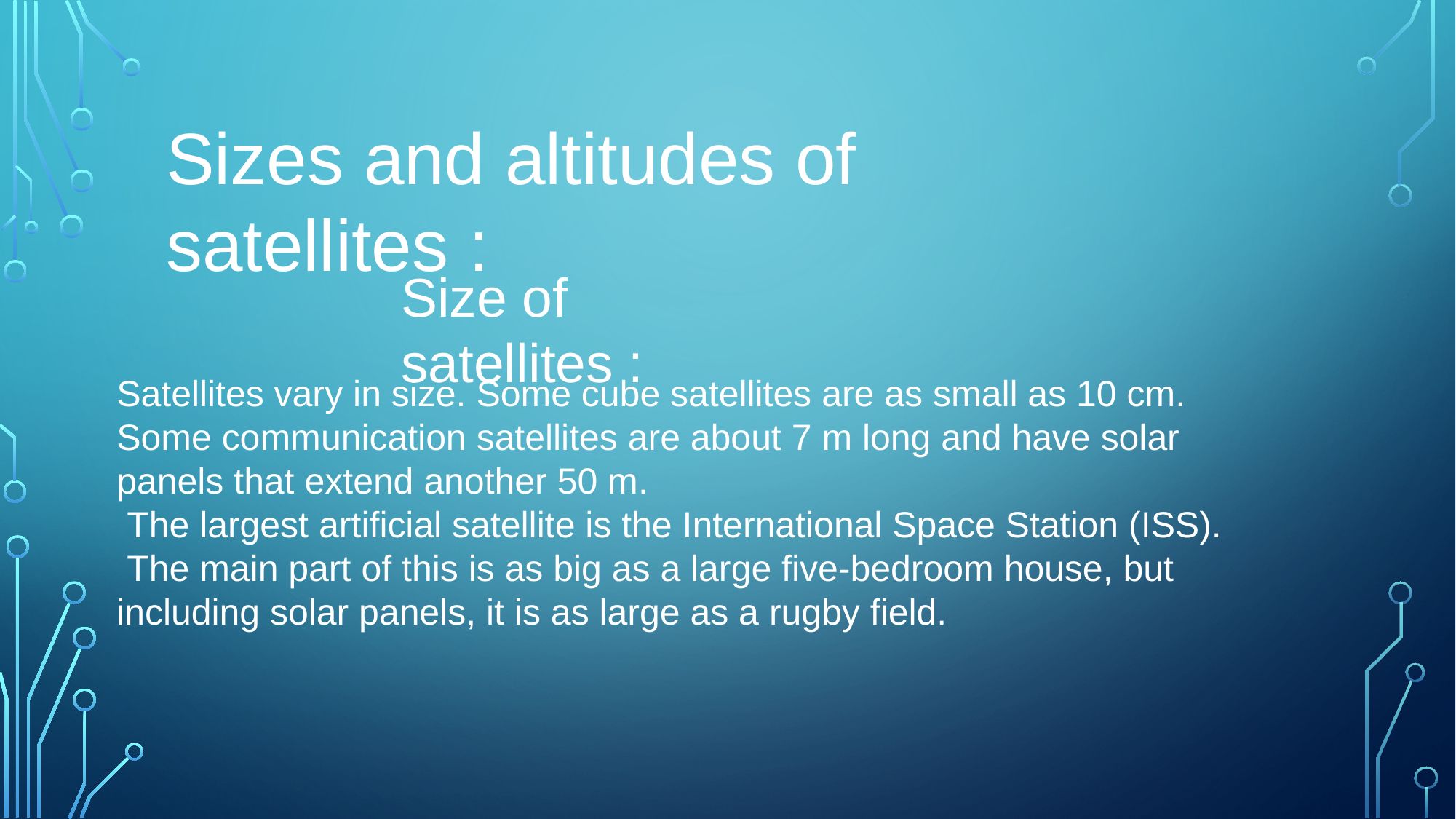

Sizes and altitudes of satellites :
Size of satellites :
Satellites vary in size. Some cube satellites are as small as 10 cm.
Some communication satellites are about 7 m long and have solar panels that extend another 50 m.
 The largest artificial satellite is the International Space Station (ISS).
 The main part of this is as big as a large five-bedroom house, but including solar panels, it is as large as a rugby field.